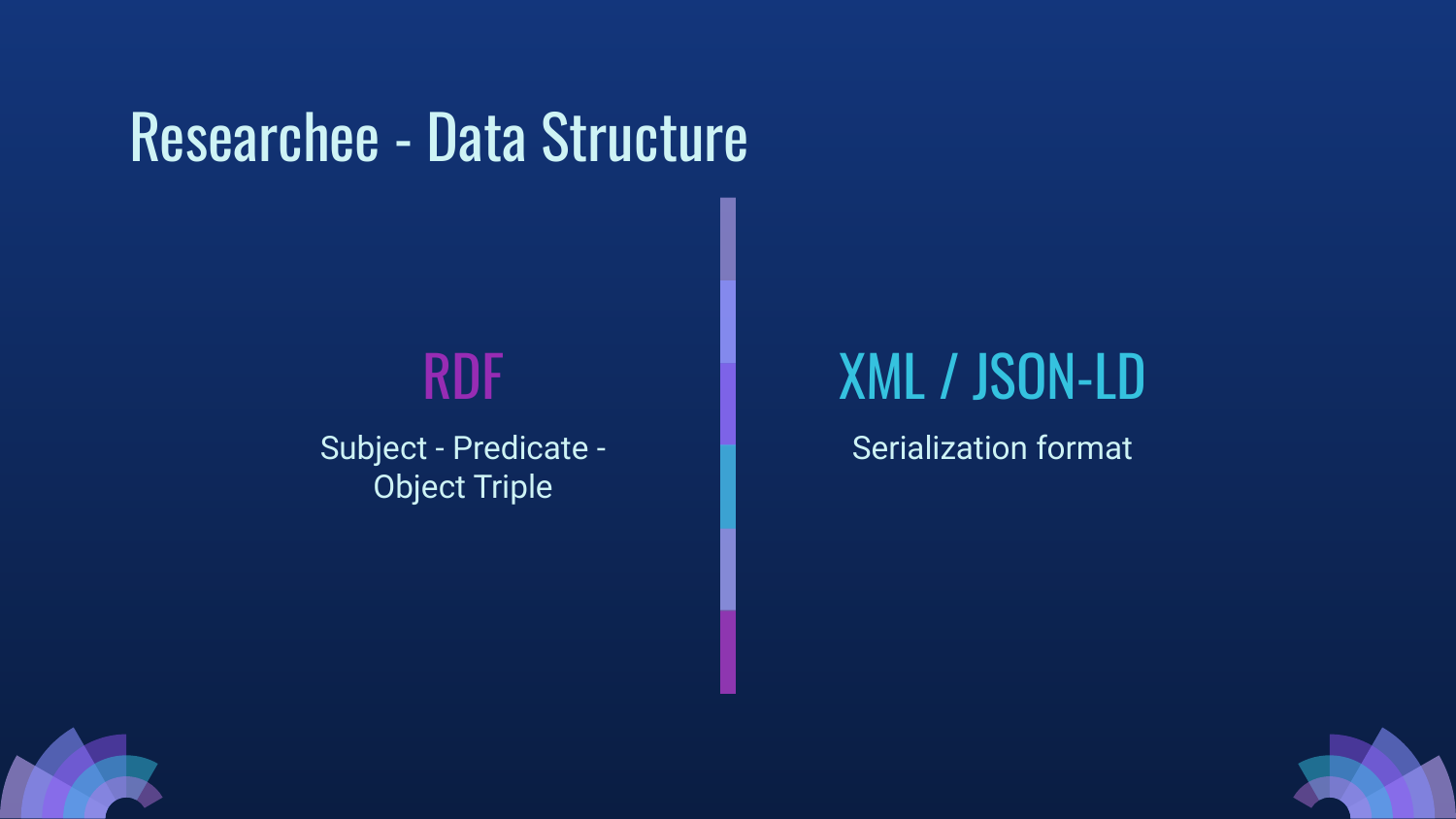

Researchee - Data Structure
RDF
# XML / JSON-LD
Subject - Predicate - Object Triple
Serialization format